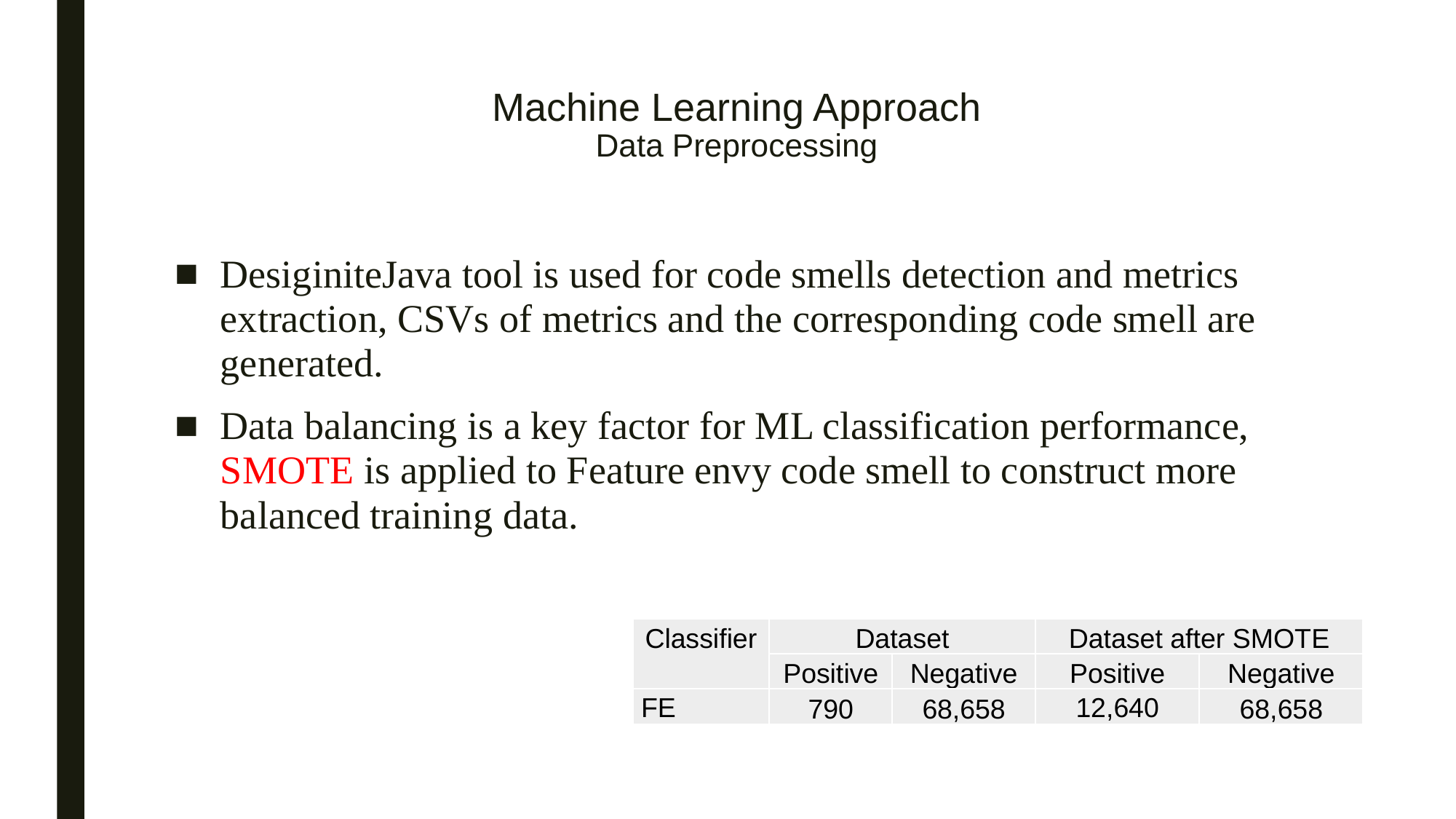

# Machine Learning Approach Data Preprocessing
DesiginiteJava tool is used for code smells detection and metrics extraction, CSVs of metrics and the corresponding code smell are generated.
Data balancing is a key factor for ML classification performance, SMOTE is applied to Feature envy code smell to construct more balanced training data.
| Classifier | Dataset |  | Dataset after SMOTE |  |
| --- | --- | --- | --- | --- |
|  | Positive | Negative | Positive | Negative |
| FE | 790 | 68,658 | 12,640 | 68,658 |